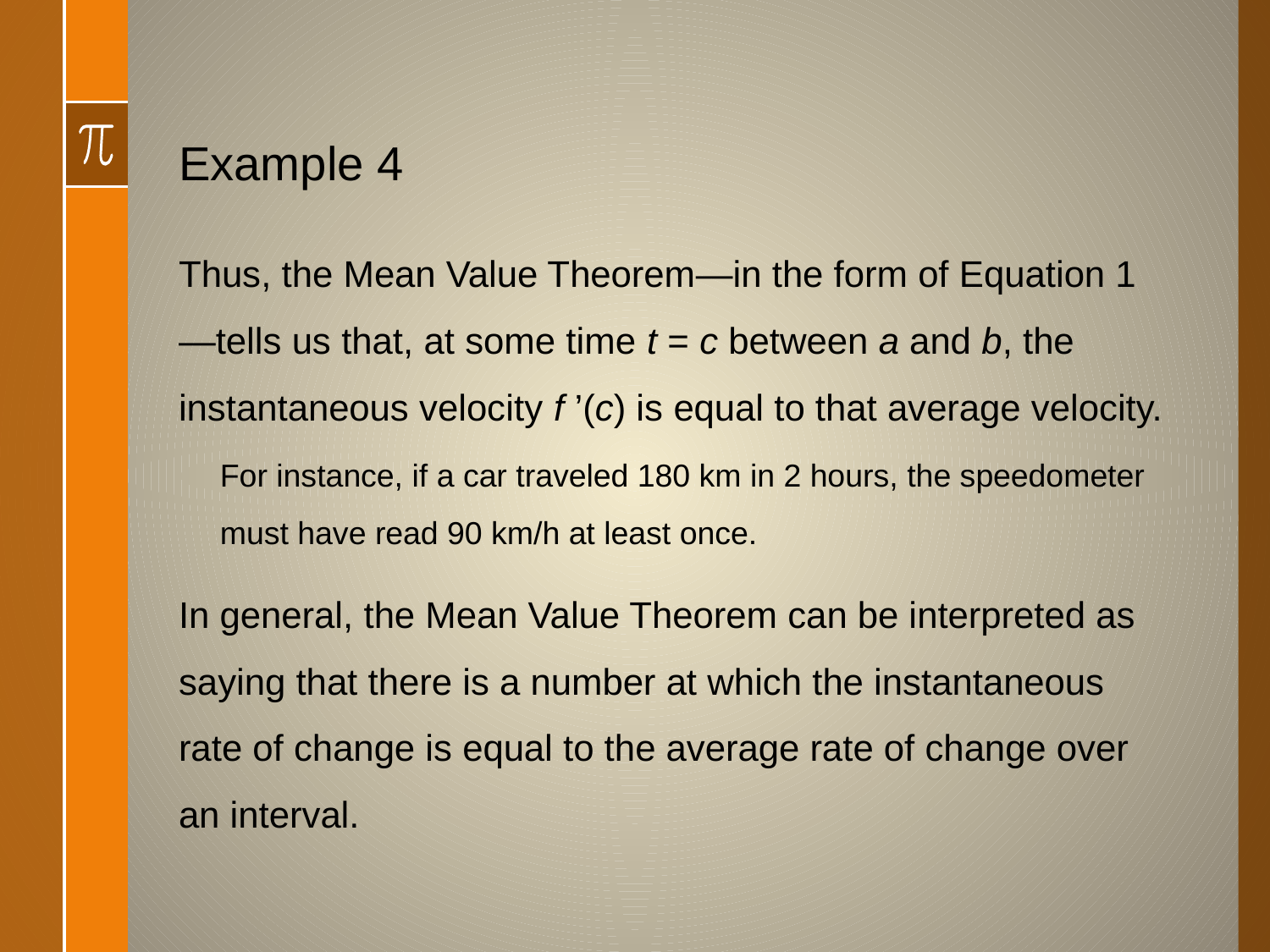

# Example 4
Thus, the Mean Value Theorem—in the form of Equation 1—tells us that, at some time t = c between a and b, the instantaneous velocity f ’(c) is equal to that average velocity.
For instance, if a car traveled 180 km in 2 hours, the speedometer must have read 90 km/h at least once.
In general, the Mean Value Theorem can be interpreted as saying that there is a number at which the instantaneous rate of change is equal to the average rate of change over an interval.